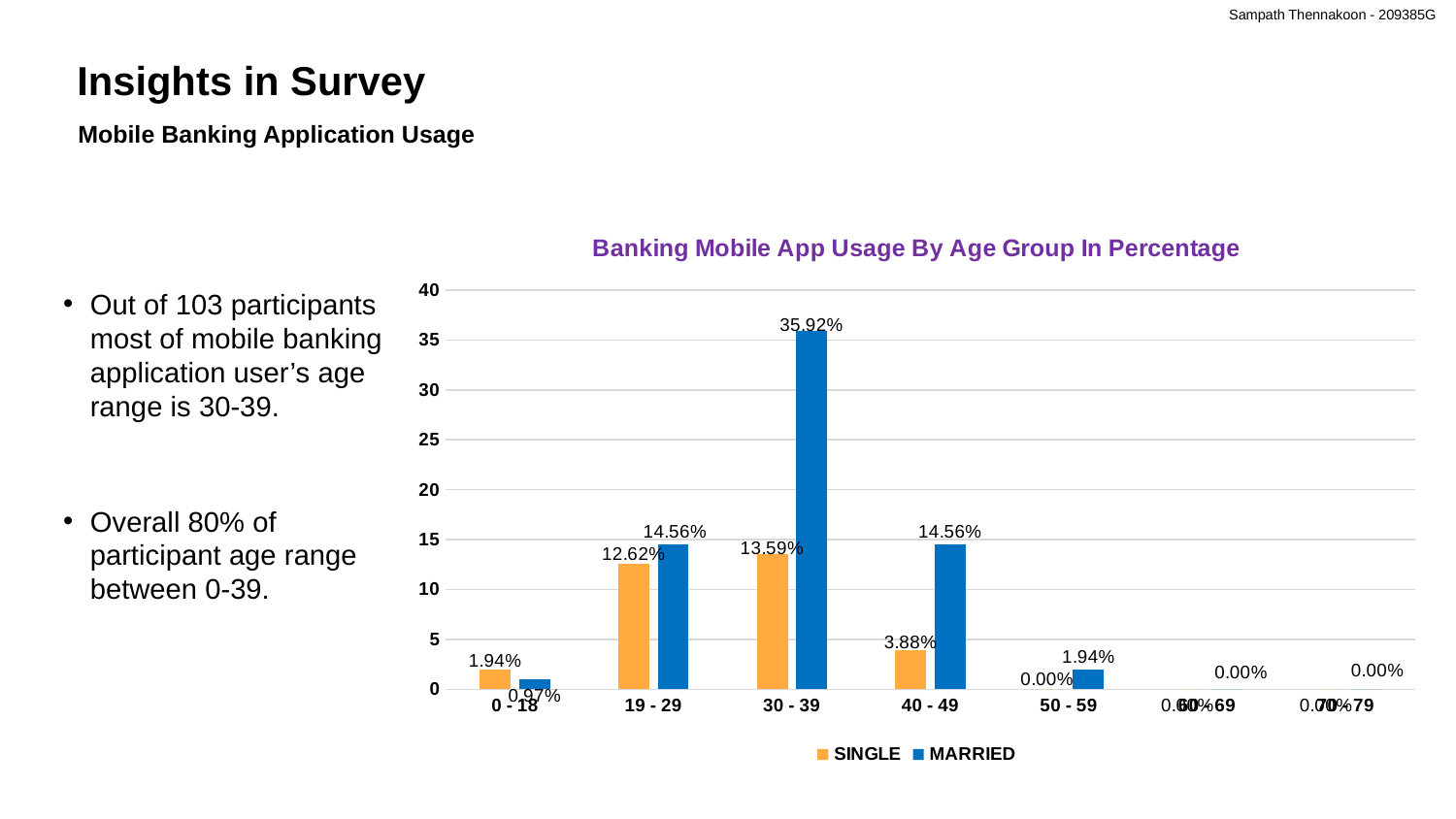

Sampath Thennakoon - 209385G
Insights in Survey
Mobile Banking Application Usage

### Chart: Banking Mobile App Usage By Age Group In Percentage

| Category | SINGLE | MARRIED |
|---|---|---|
| 0 - 18 | 1.9417475728155338 | 0.9708737864077669 |
| 19 - 29 | 12.62135922330097 | 14.563106796116504 |
| 30 - 39 | 13.592233009708737 | 35.92233009708738 |
| 40 - 49 | 3.8834951456310676 | 14.563106796116504 |
| 50 - 59 | 0.0 | 1.9417475728155338 |
| 60 - 69 | 0.0 | 0.0 |
| 70 - 79 | 0.0 | 0.0 |
Out of 103 participants most of mobile banking application user’s age range is 30-39.
Overall 80% of participant age range between 0-39.